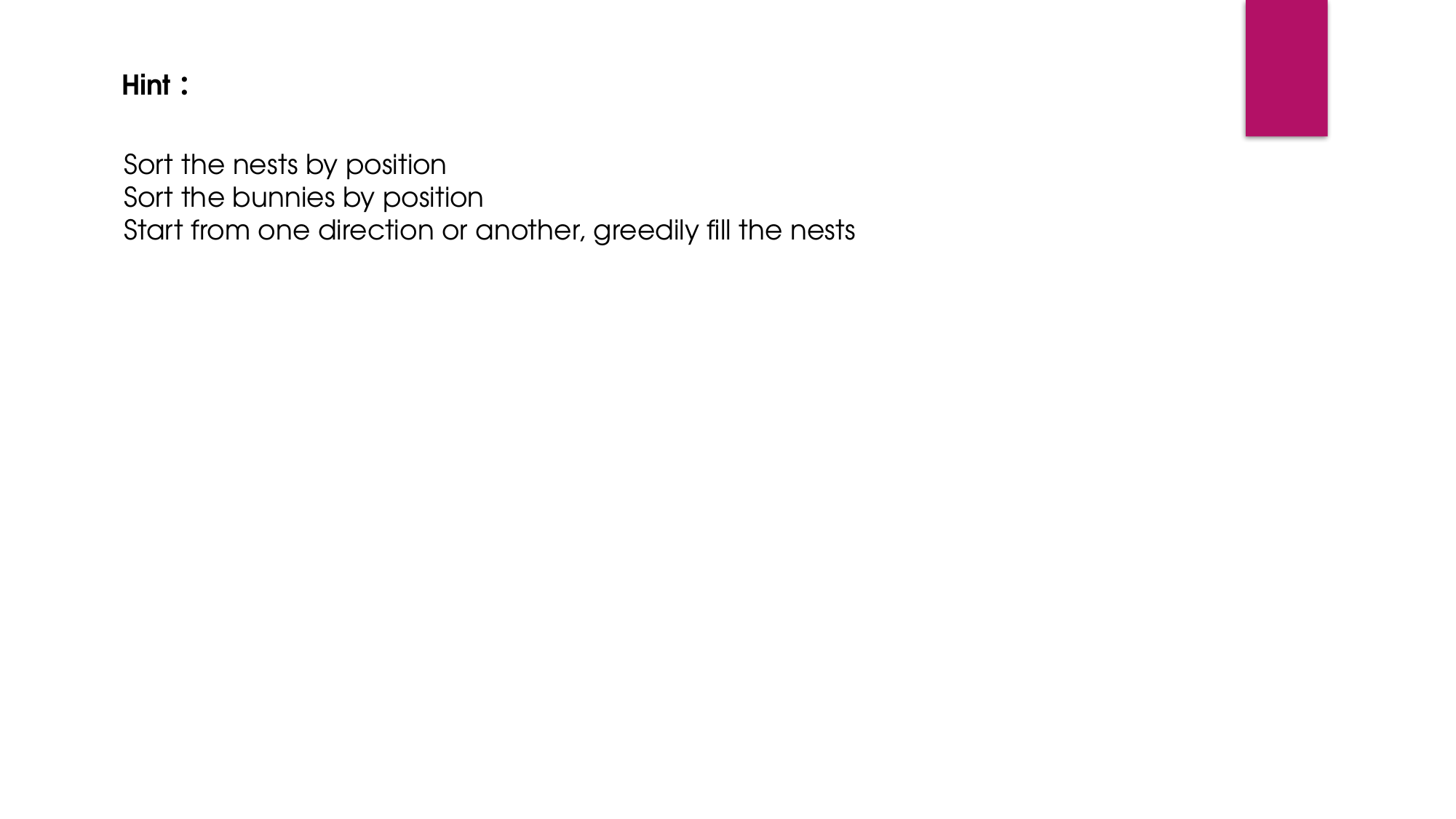

Hint：
Sort the nests by position
Sort the bunnies by position
Start from one direction or another, greedily fill the nests